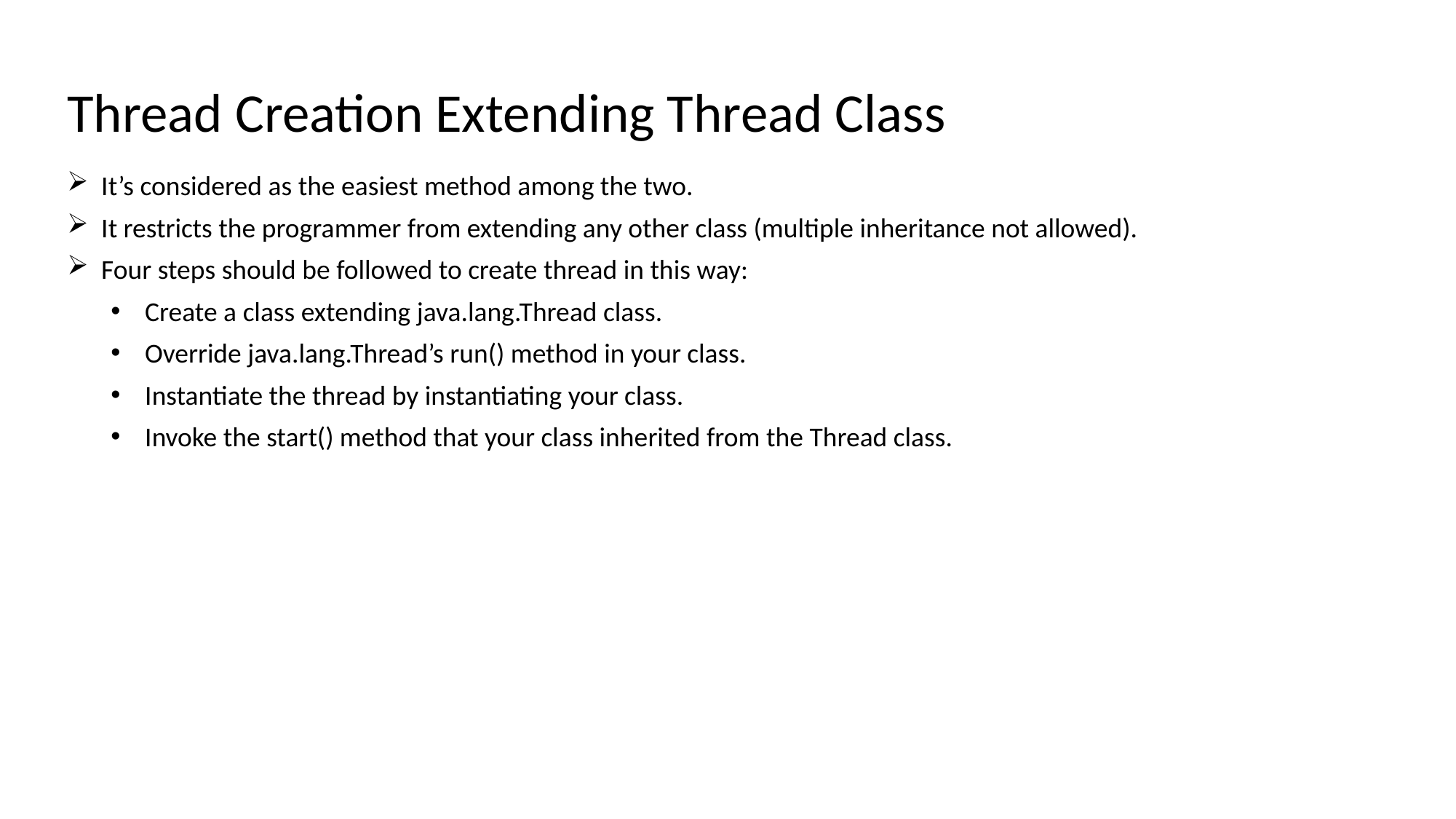

Thread Creation Extending Thread Class
It’s considered as the easiest method among the two.
It restricts the programmer from extending any other class (multiple inheritance not allowed).
Four steps should be followed to create thread in this way:
Create a class extending java.lang.Thread class.
Override java.lang.Thread’s run() method in your class.
Instantiate the thread by instantiating your class.
Invoke the start() method that your class inherited from the Thread class.